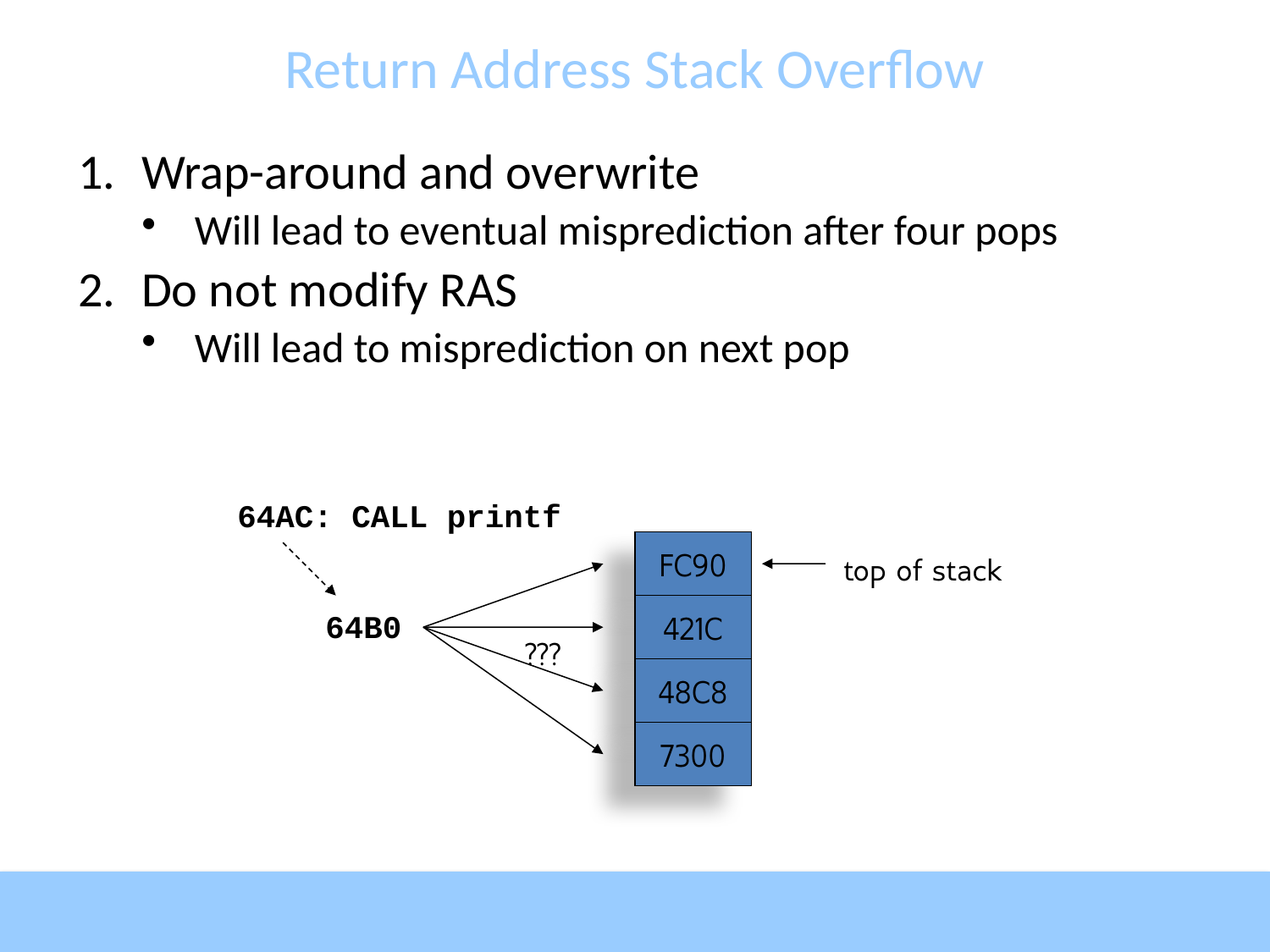

# Return Address Stack Overflow
Wrap-around and overwrite
Will lead to eventual misprediction after four pops
Do not modify RAS
Will lead to misprediction on next pop
64AC: CALL printf
FC90

top of stack

421C
64B0

???
48C8
7300